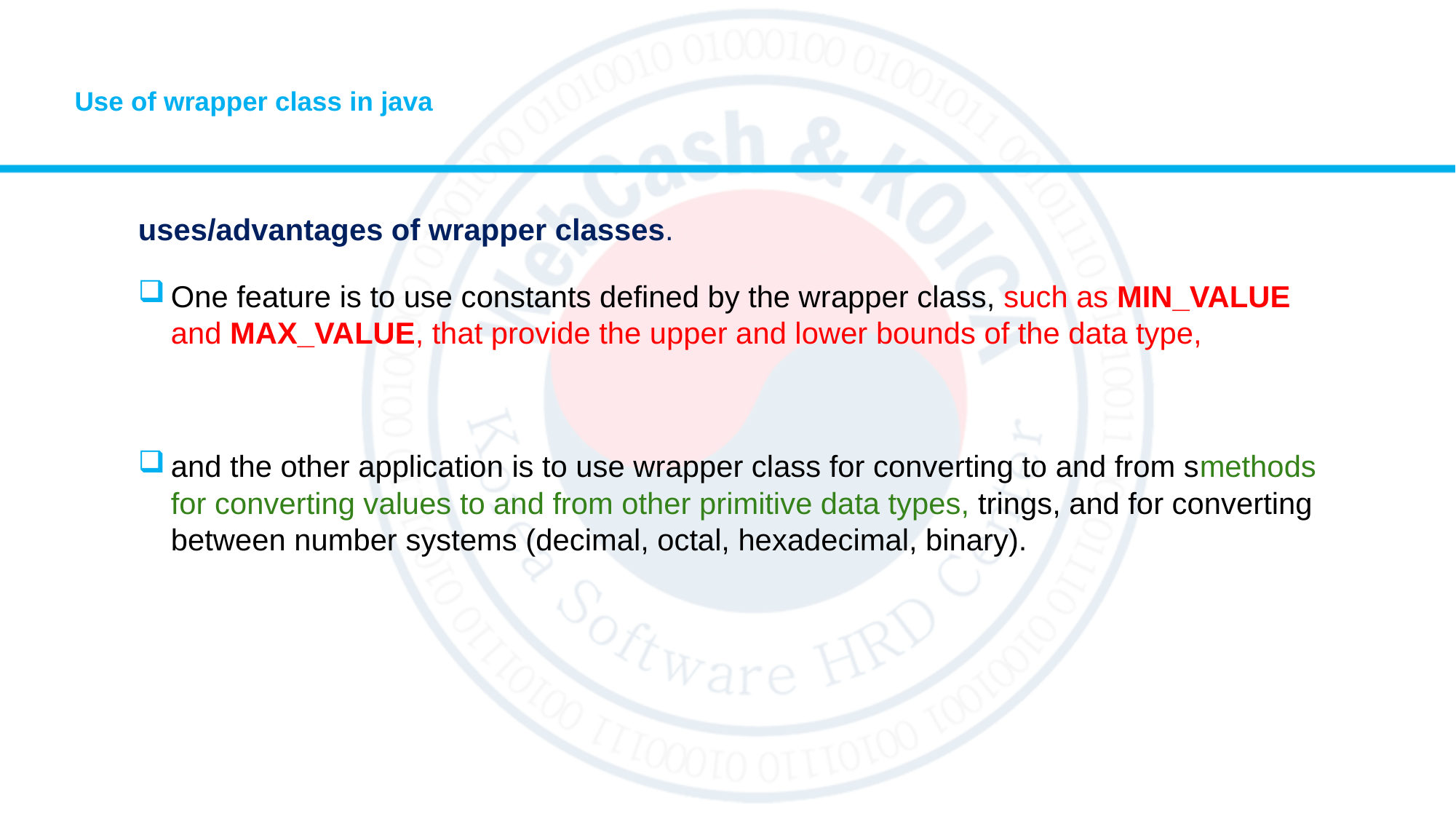

# Use of wrapper class in java
uses/advantages of wrapper classes.
One feature is to use constants defined by the wrapper class, such as MIN_VALUE and MAX_VALUE, that provide the upper and lower bounds of the data type,

and the other application is to use wrapper class for converting to and from smethods for converting values to and from other primitive data types, trings, and for converting between number systems (decimal, octal, hexadecimal, binary).